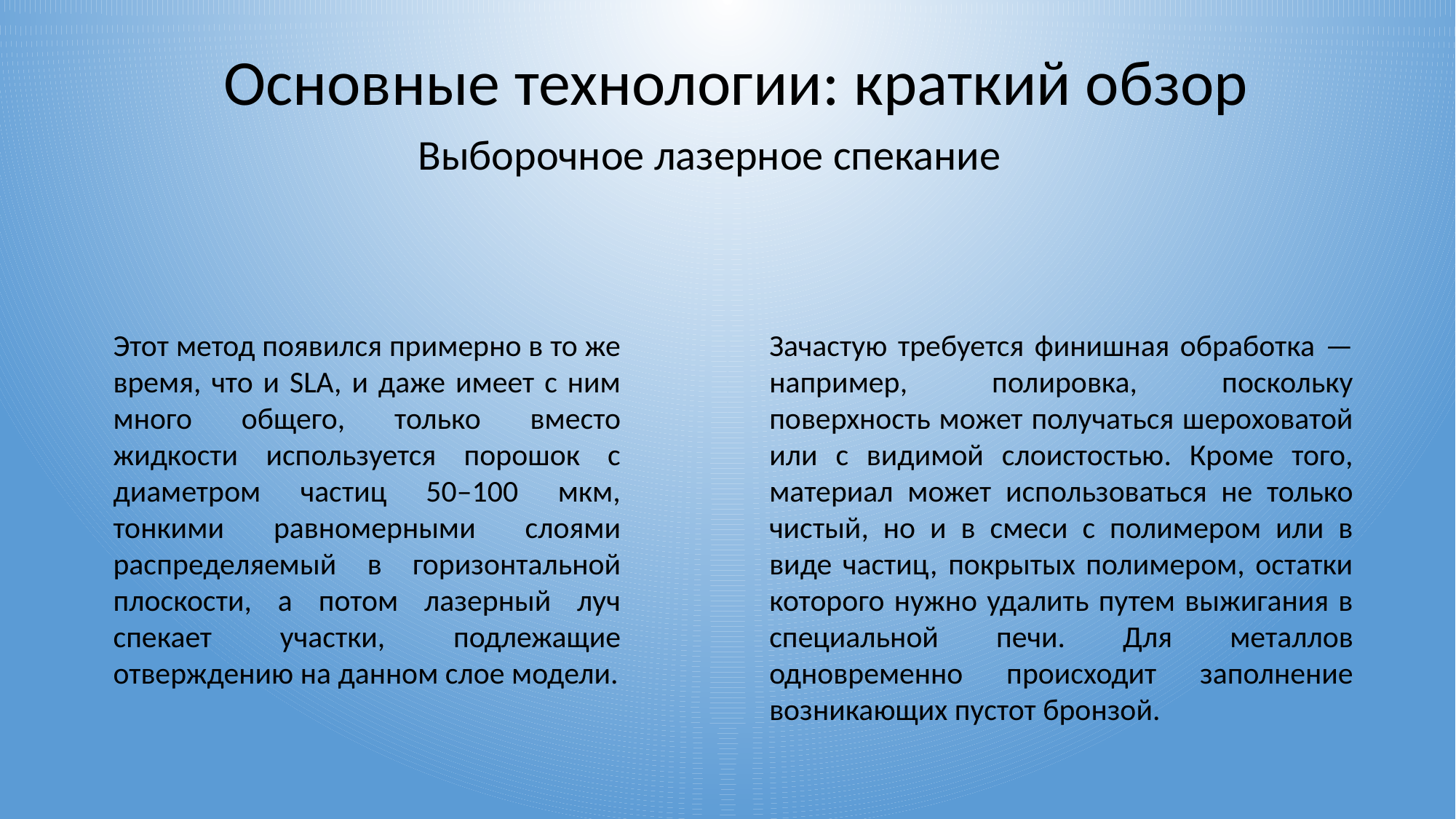

Основные технологии: краткий обзор
Выборочное лазерное спекание
Этот метод появился примерно в то же время, что и SLA, и даже имеет с ним много общего, только вместо жидкости используется порошок с диаметром частиц 50–100 мкм, тонкими равномерными слоями распределяемый в горизонтальной плоскости, а потом лазерный луч спекает участки, подлежащие отверждению на данном слое модели.
Зачастую требуется финишная обработка — например, полировка, поскольку поверхность может получаться шероховатой или с видимой слоистостью. Кроме того, материал может использоваться не только чистый, но и в смеси с полимером или в виде частиц, покрытых полимером, остатки которого нужно удалить путем выжигания в специальной печи. Для металлов одновременно происходит заполнение возникающих пустот бронзой.